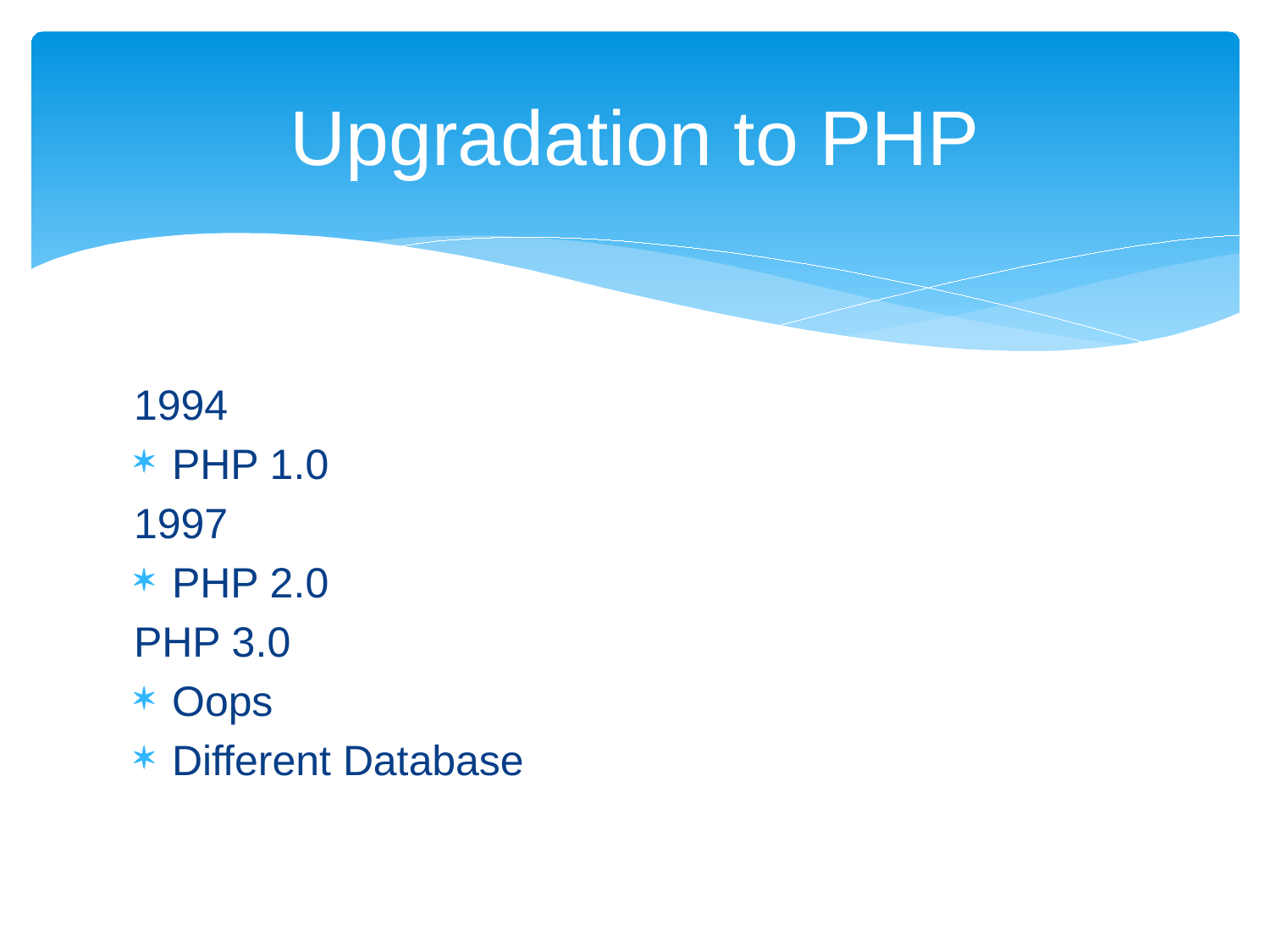

# Upgradation to PHP
1994
PHP 1.0
1997
PHP 2.0
PHP 3.0
Oops
Different Database